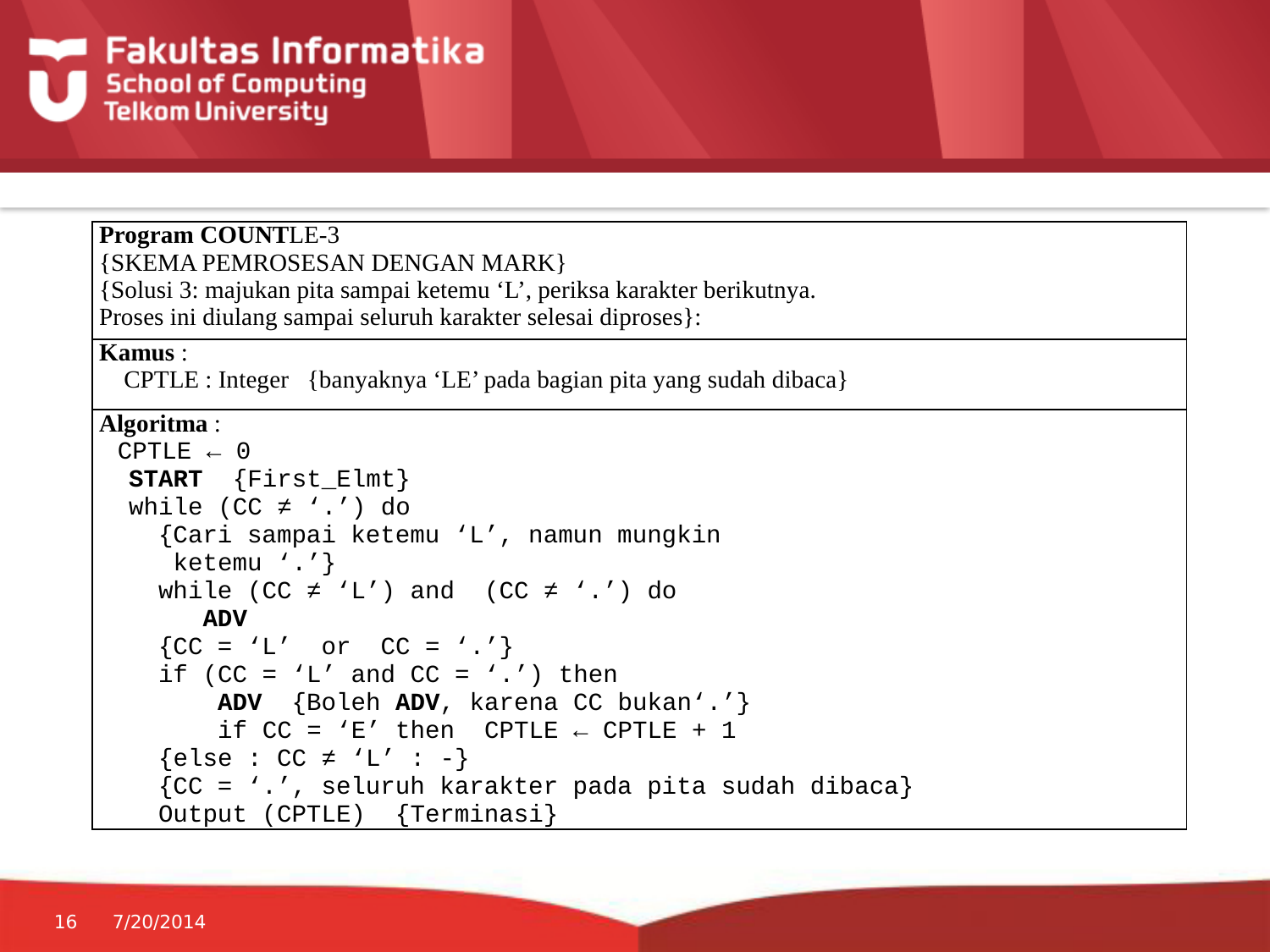

| Program COUNTLE-3 {SKEMA PEMROSESAN DENGAN MARK} {Solusi 3: majukan pita sampai ketemu ‘L’, periksa karakter berikutnya. Proses ini diulang sampai seluruh karakter selesai diproses}: |
| --- |
| Kamus : CPTLE : Integer {banyaknya ‘LE’ pada bagian pita yang sudah dibaca} |
| Algoritma : CPTLE ← 0 START {First\_Elmt} while (CC ≠ ‘.’) do {Cari sampai ketemu ‘L’, namun mungkin ketemu ‘.’} while (CC ≠ ‘L’) and (CC ≠ ‘.’) do ADV {CC = ‘L’ or CC = ‘.’} if (CC = ‘L’ and CC = ‘.’) then ADV {Boleh ADV, karena CC bukan‘.’} if CC = ‘E’ then CPTLE ← CPTLE + 1 {else : CC ≠ ‘L’ : -} {CC = ‘.’, seluruh karakter pada pita sudah dibaca} Output (CPTLE) {Terminasi} |

16
7/20/2014